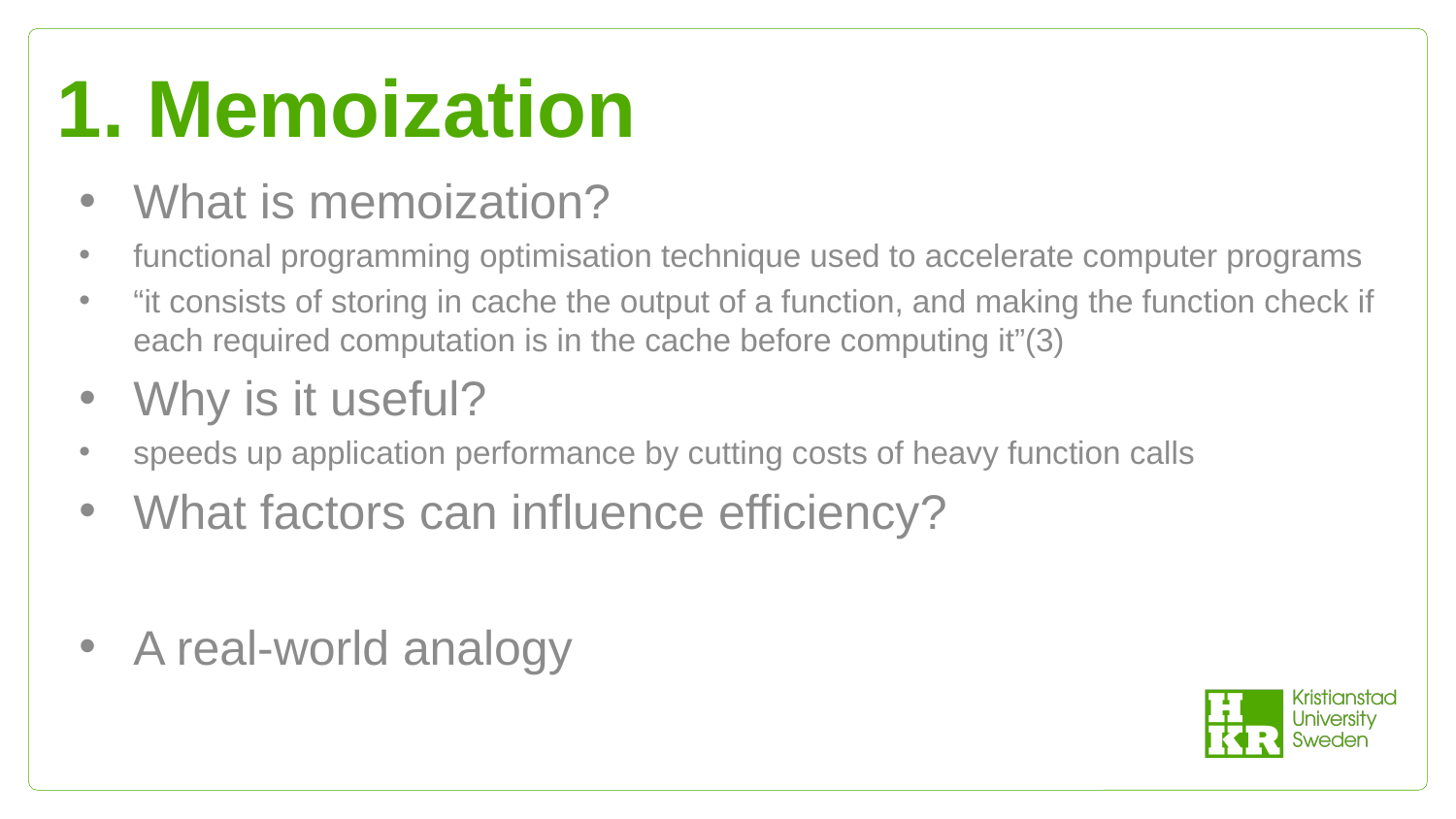

# 1. Memoization
What is memoization?
functional programming optimisation technique used to accelerate computer programs
“it consists of storing in cache the output of a function, and making the function check if each required computation is in the cache before computing it”(3)
Why is it useful?
speeds up application performance by cutting costs of heavy function calls
What factors can influence efficiency?

A real-world analogy